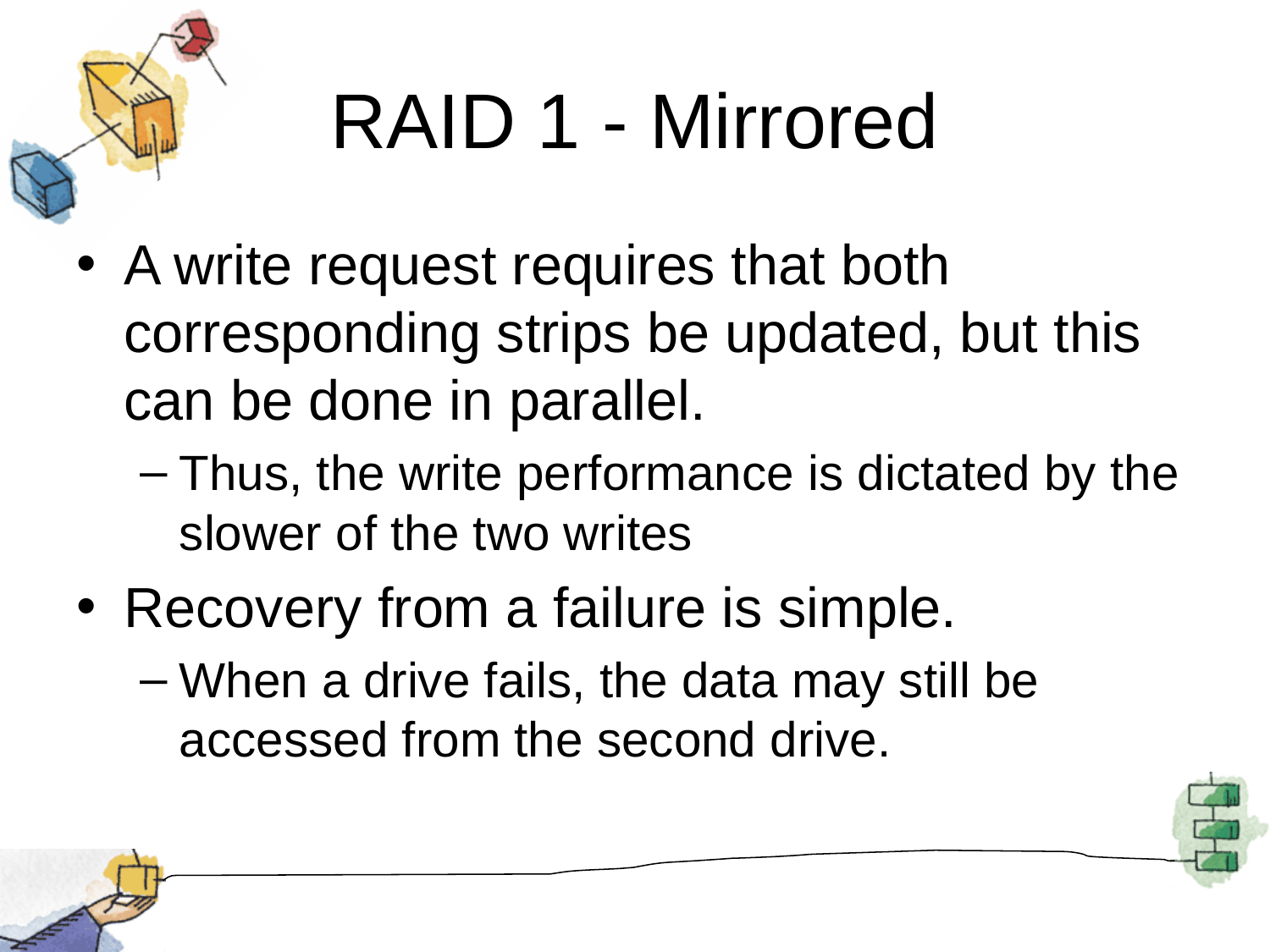

# RAID 1 - Mirrored
A write request requires that both corresponding strips be updated, but this can be done in parallel.
Thus, the write performance is dictated by the slower of the two writes
Recovery from a failure is simple.
When a drive fails, the data may still be accessed from the second drive.